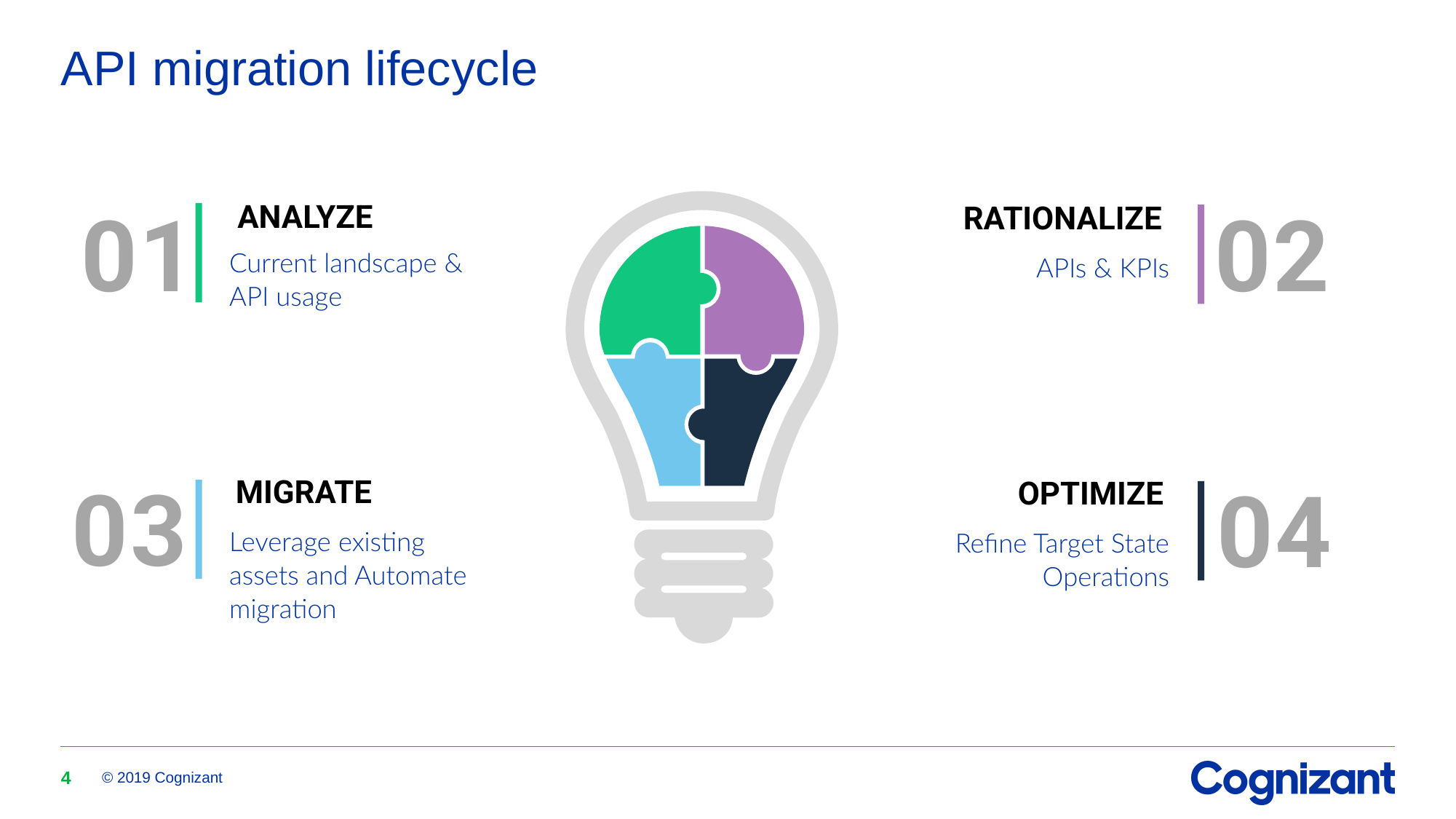

# API migration lifecycle
ANALYZE

RATIONALIZE
02
01

Current landscape & API usage
APIs & KPIs
MIGRATE
03
OPTIMIZE
04

Leverage existing assets and Automate migration
Refine Target State Operations
4
© 2019 Cognizant